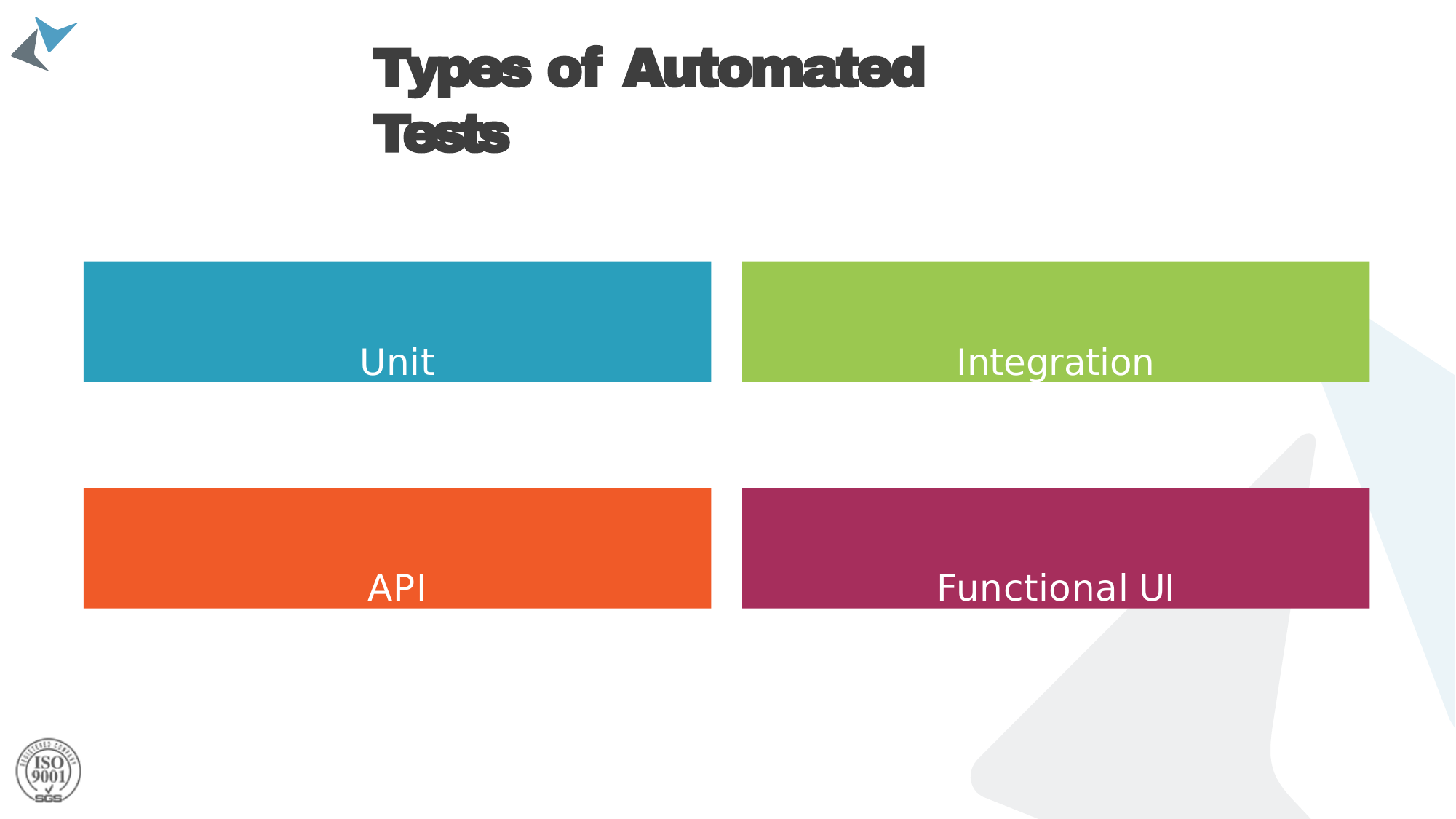

# Types of Automated Tests

Unit

Integration

API

Functional UI